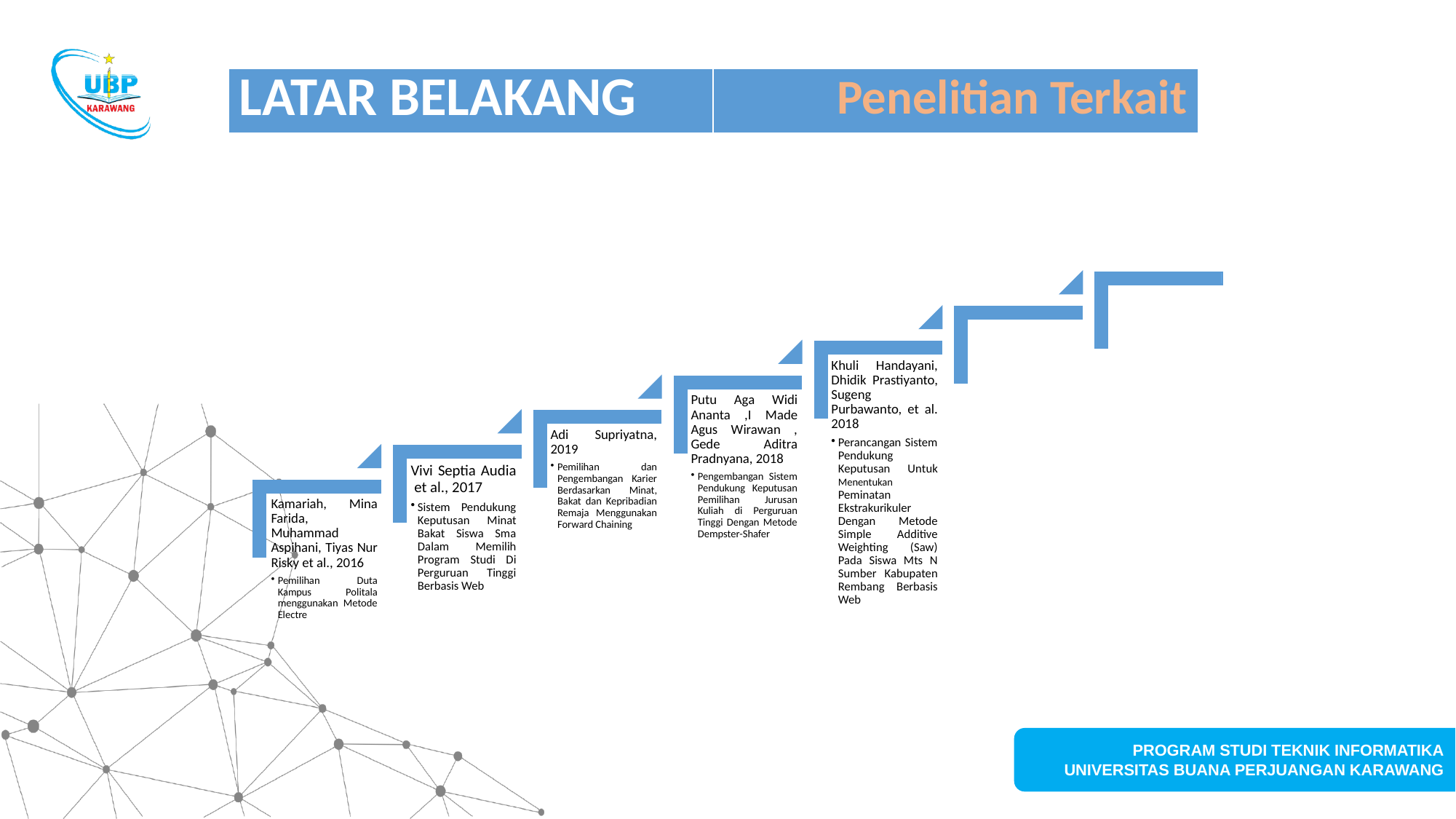

#
| LATAR BELAKANG | Penelitian Terkait |
| --- | --- |
Kamariah, Mina Farida, Muhammad Aspihani, Tiyas Nur Risky et al., 2016
Pemilihan Duta Kampus Politala menggunakan Metode Electre
Vivi Septia Audia  et al., 2017
Sistem Pendukung Keputusan Minat Bakat Siswa Sma Dalam Memilih Program Studi Di Perguruan Tinggi Berbasis Web
Adi Supriyatna, 2019
Pemilihan dan Pengembangan Karier Berdasarkan Minat, Bakat dan Kepribadian Remaja Menggunakan Forward Chaining
Putu Aga Widi Ananta ,I Made Agus Wirawan , Gede Aditra Pradnyana, 2018
Pengembangan Sistem Pendukung Keputusan Pemilihan Jurusan Kuliah di Perguruan Tinggi Dengan Metode Dempster-Shafer
Khuli Handayani, Dhidik Prastiyanto, Sugeng Purbawanto, et al. 2018
Perancangan Sistem Pendukung Keputusan Untuk Menentukan Peminatan Ekstrakurikuler Dengan Metode Simple Additive Weighting (Saw) Pada Siswa Mts N Sumber Kabupaten Rembang Berbasis Web